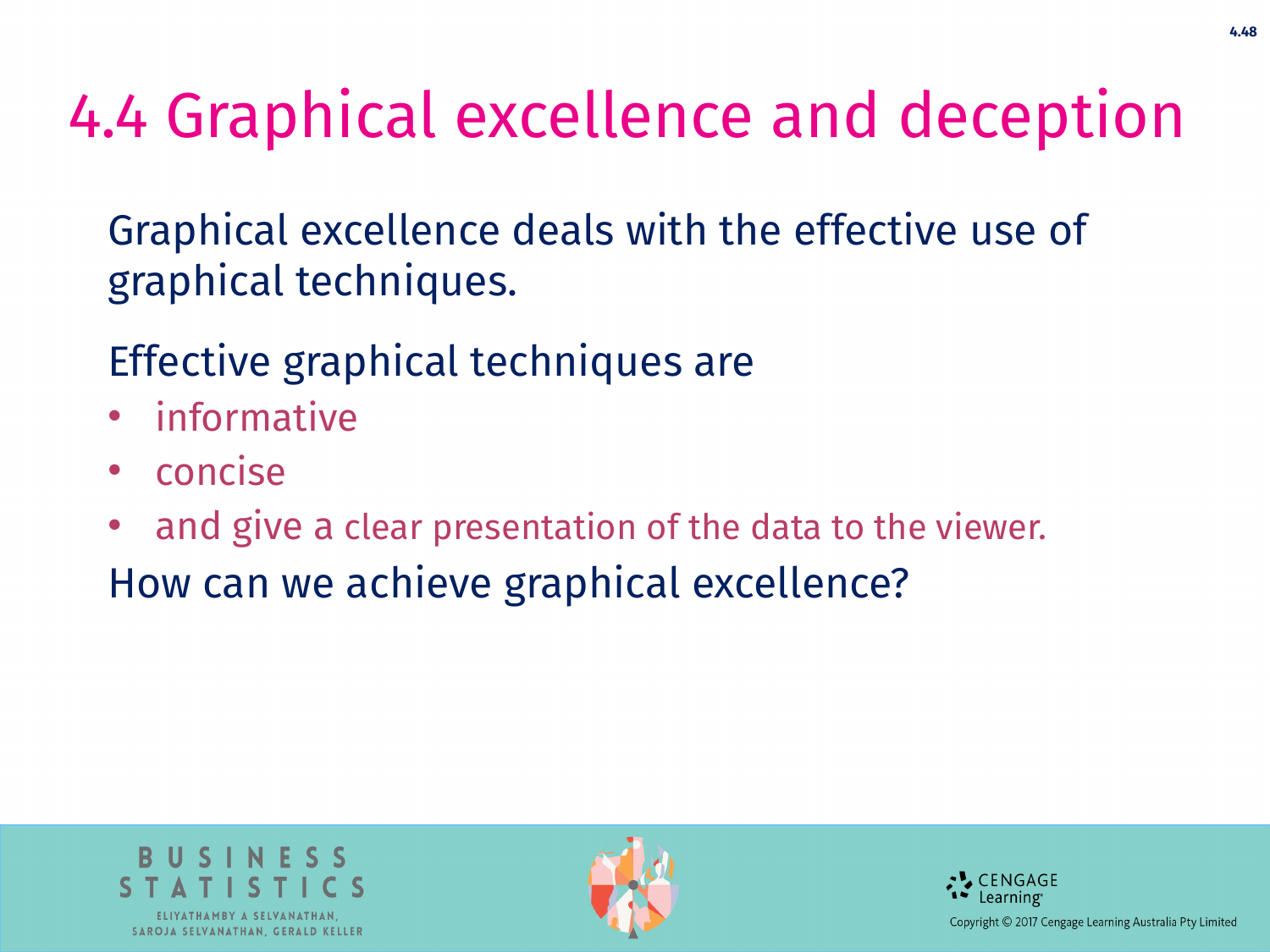

4.48
# 4.4 Graphical excellence and deception
Graphical excellence deals with the effective use of graphical techniques.
Effective graphical techniques are
informative
concise
and give a clear presentation of the data to the viewer.
How can we achieve graphical excellence?